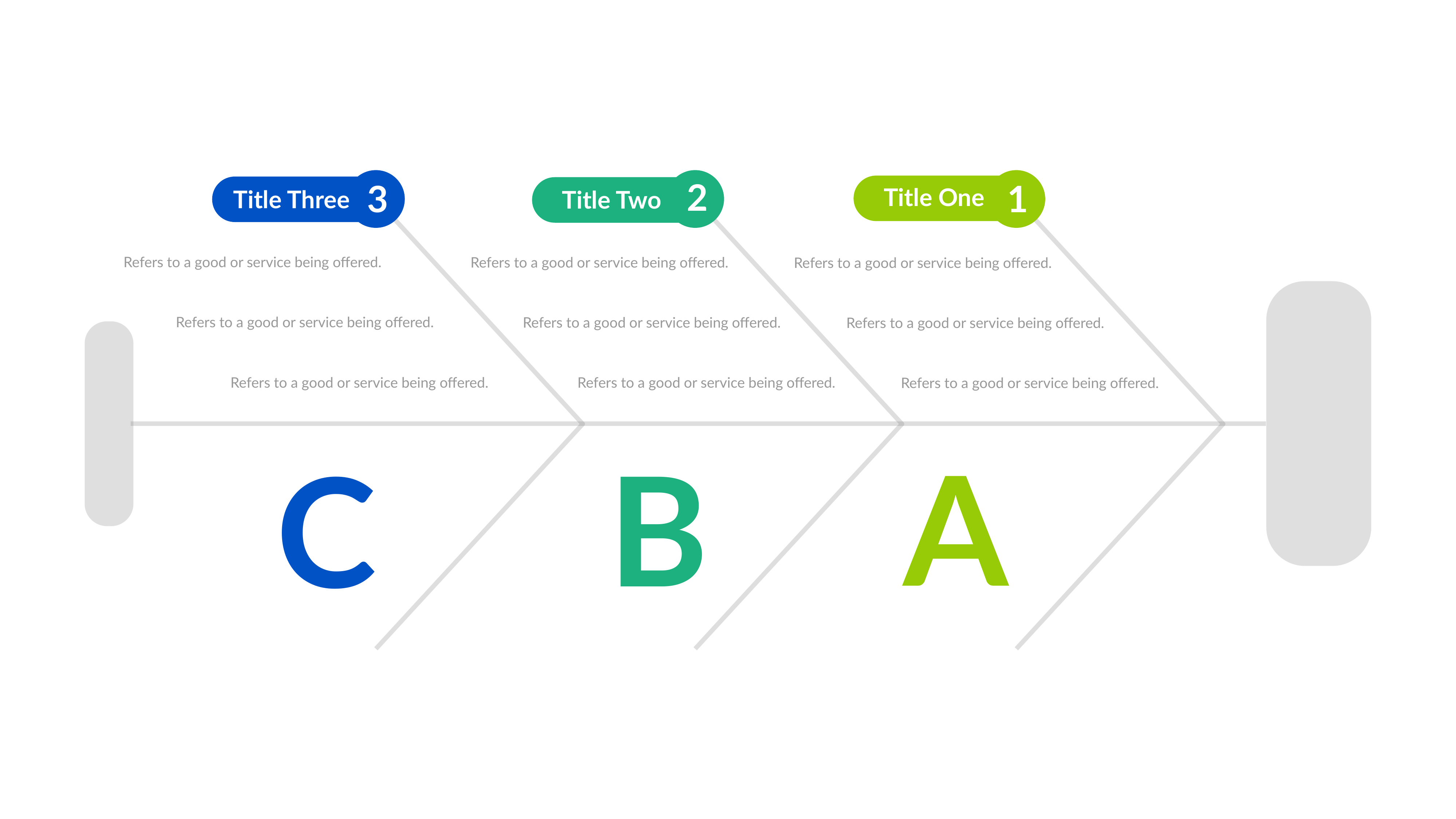

2
1
3

Title One
Title Three
Title Two

Refers to a good or service being offered.
Refers to a good or service being offered.
Refers to a good or service being offered.

Refers to a good or service being offered.
Refers to a good or service being offered.
Refers to a good or service being offered.

Refers to a good or service being offered.
Refers to a good or service being offered.
Refers to a good or service being offered.
A
B
C